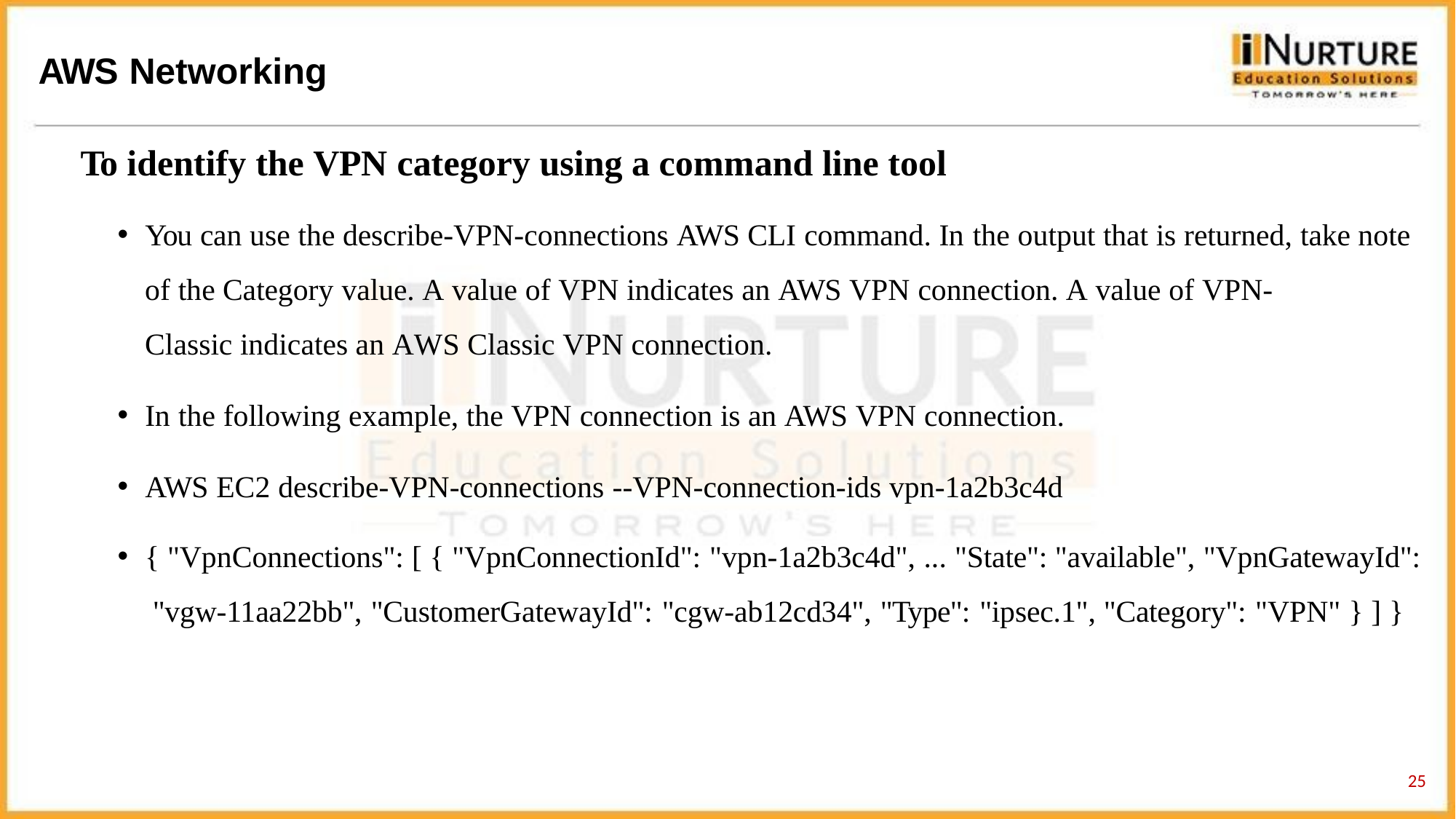

# AWS Networking
To identify the VPN category using a command line tool
You can use the describe-VPN-connections AWS CLI command. In the output that is returned, take note
of the Category value. A value of VPN indicates an AWS VPN connection. A value of VPN-
Classic indicates an AWS Classic VPN connection.

In the following example, the VPN connection is an AWS VPN connection.

AWS EC2 describe-VPN-connections --VPN-connection-ids vpn-1a2b3c4d
{ "VpnConnections": [ { "VpnConnectionId": "vpn-1a2b3c4d", ... "State": "available", "VpnGatewayId":  "vgw-11aa22bb", "CustomerGatewayId": "cgw-ab12cd34", "Type": "ipsec.1", "Category": "VPN" } ] }
25